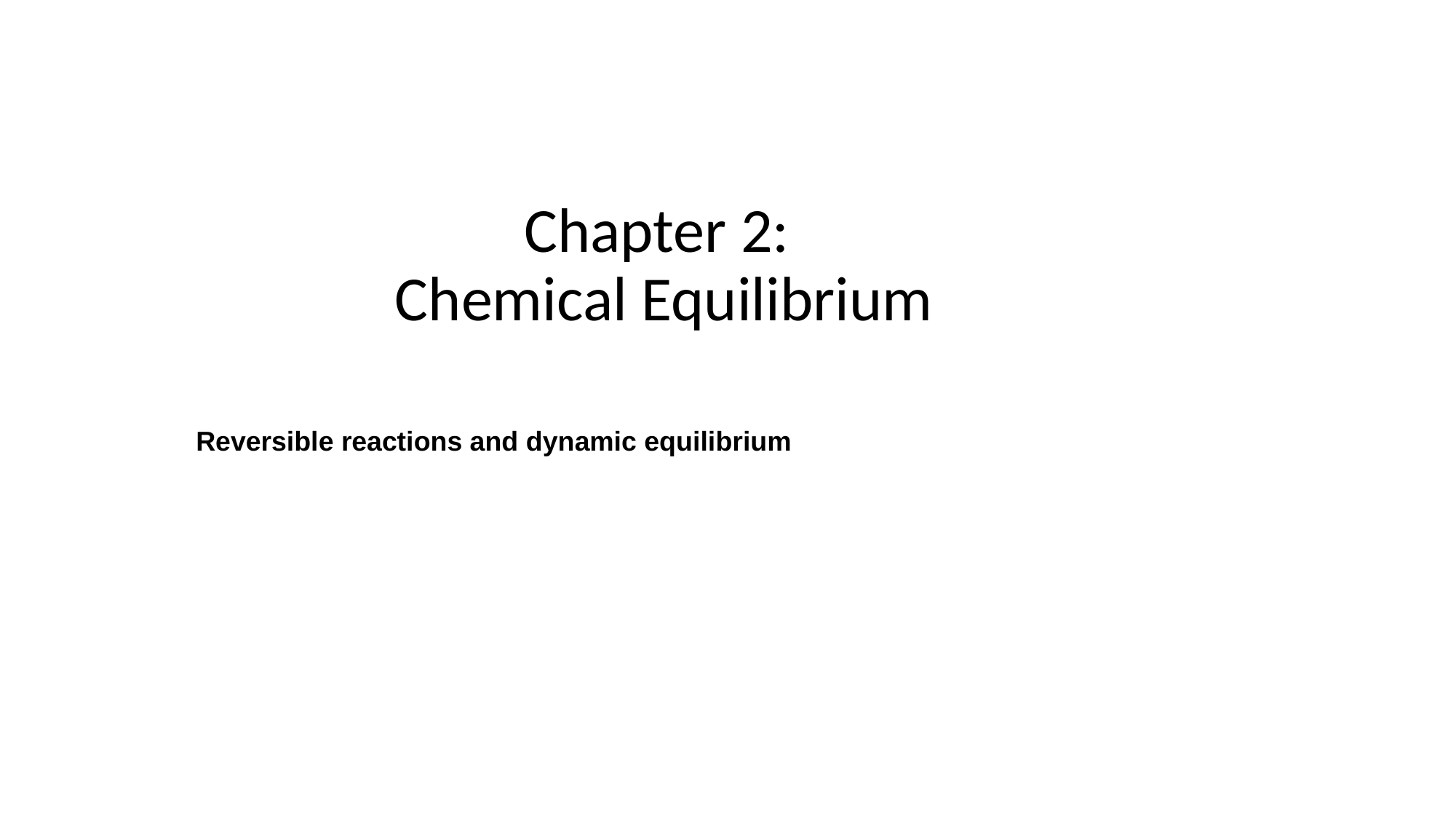

# Chapter 2: Chemical Equilibrium
Reversible reactions and dynamic equilibrium